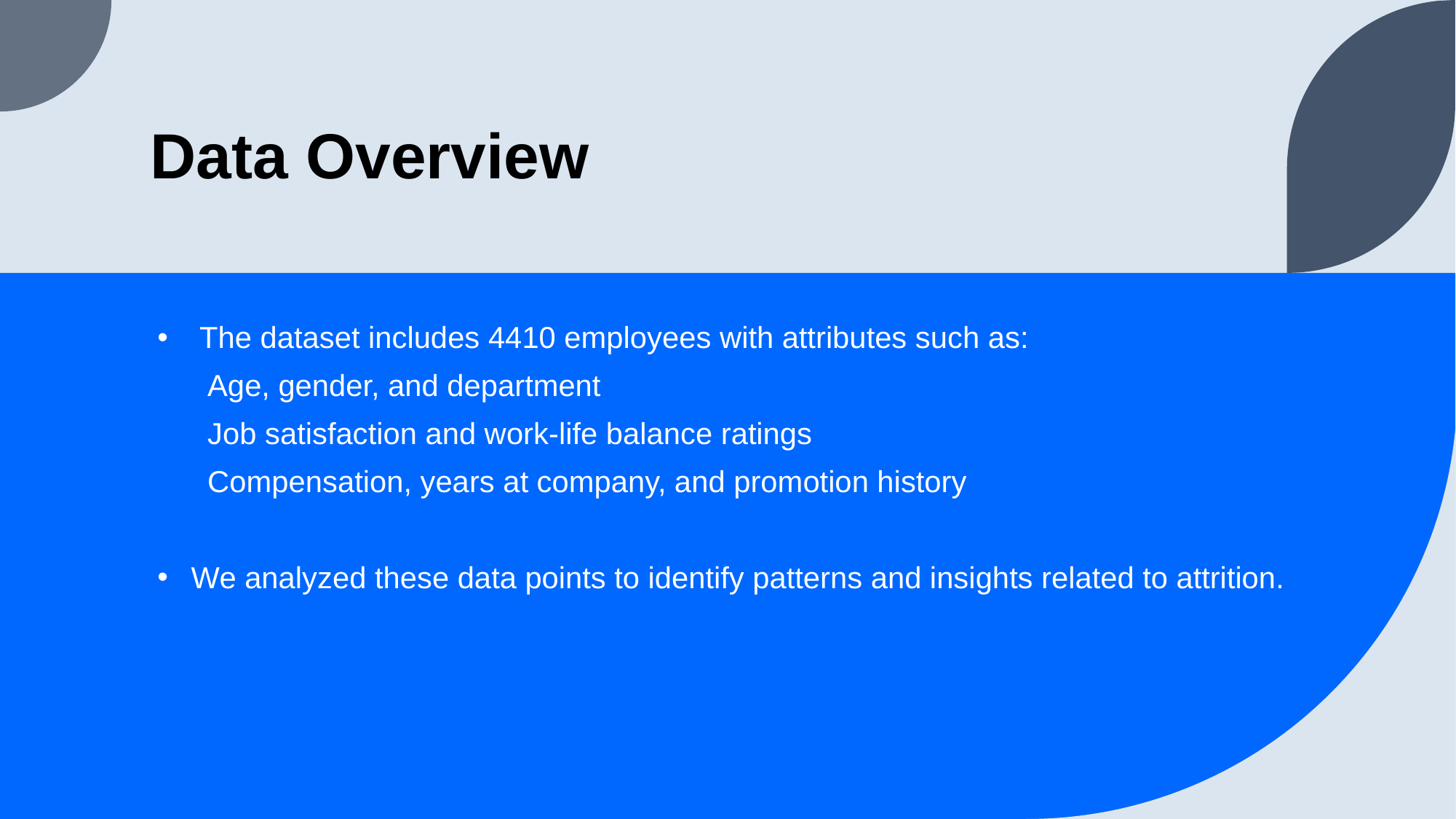

# Data Overview
 The dataset includes 4410 employees with attributes such as:
      Age, gender, and department
      Job satisfaction and work-life balance ratings
      Compensation, years at company, and promotion history

We analyzed these data points to identify patterns and insights related to attrition.